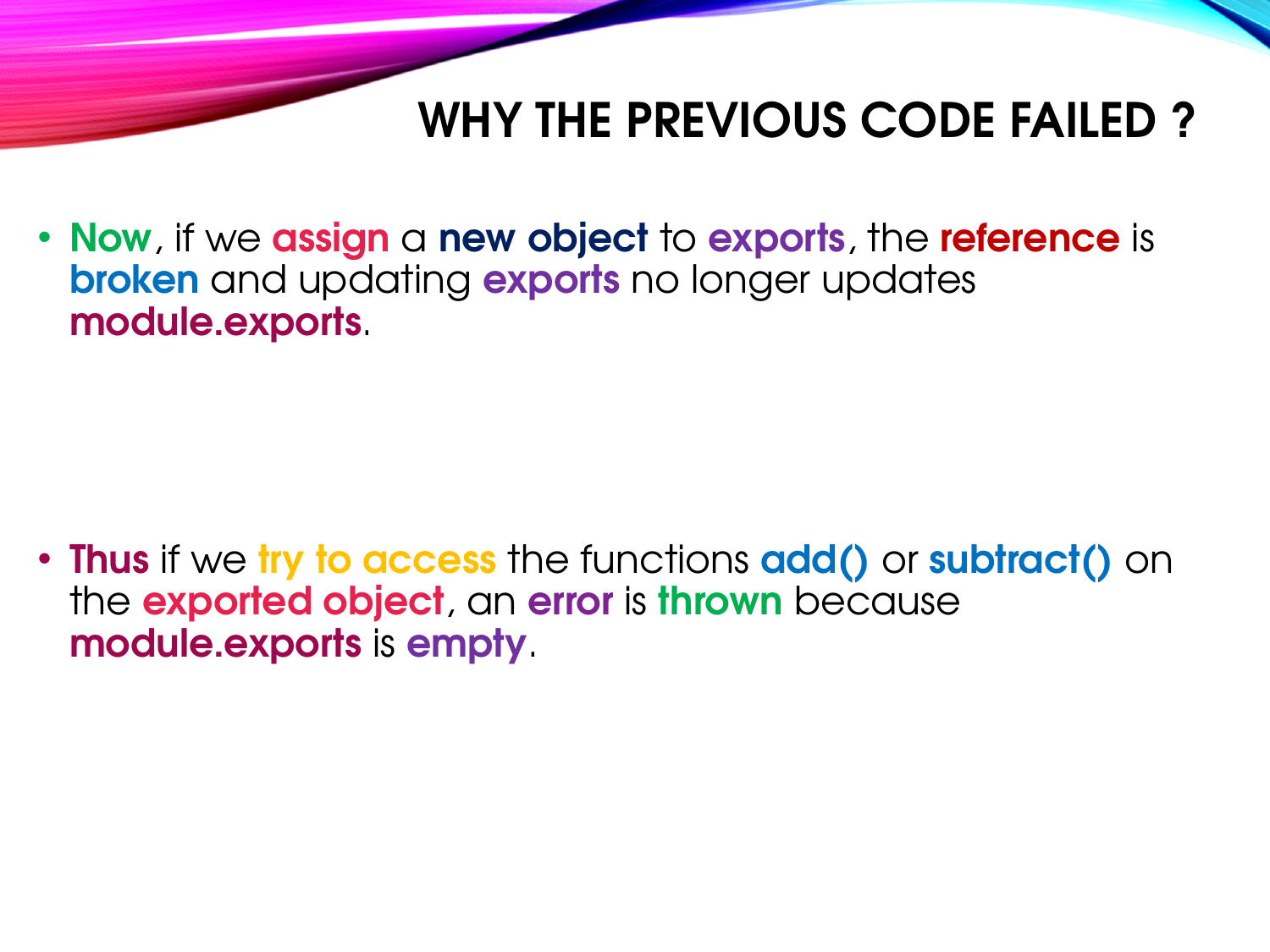

# WHY THE PREVIOUS CODE FAILED ?
Now, if we assign a new object to exports, the reference is broken and updating exports no longer updates module.exports.

Thus if we try to access the functions add() or subtract() on the exported object, an error is thrown because module.exports is empty.